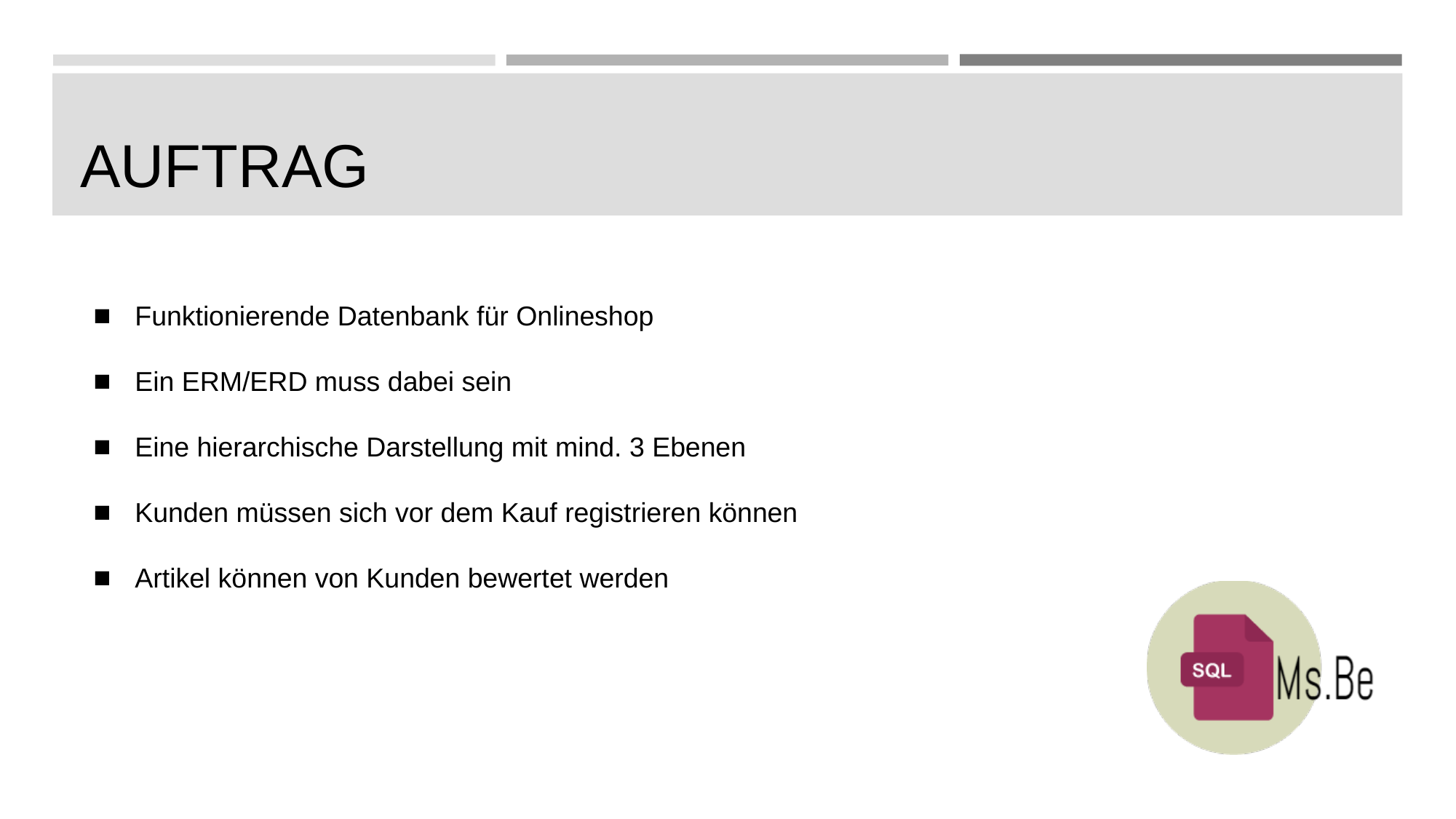

# AUFTRAG
Funktionierende Datenbank für Onlineshop
Ein ERM/ERD muss dabei sein
Eine hierarchische Darstellung mit mind. 3 Ebenen
Kunden müssen sich vor dem Kauf registrieren können
Artikel können von Kunden bewertet werden